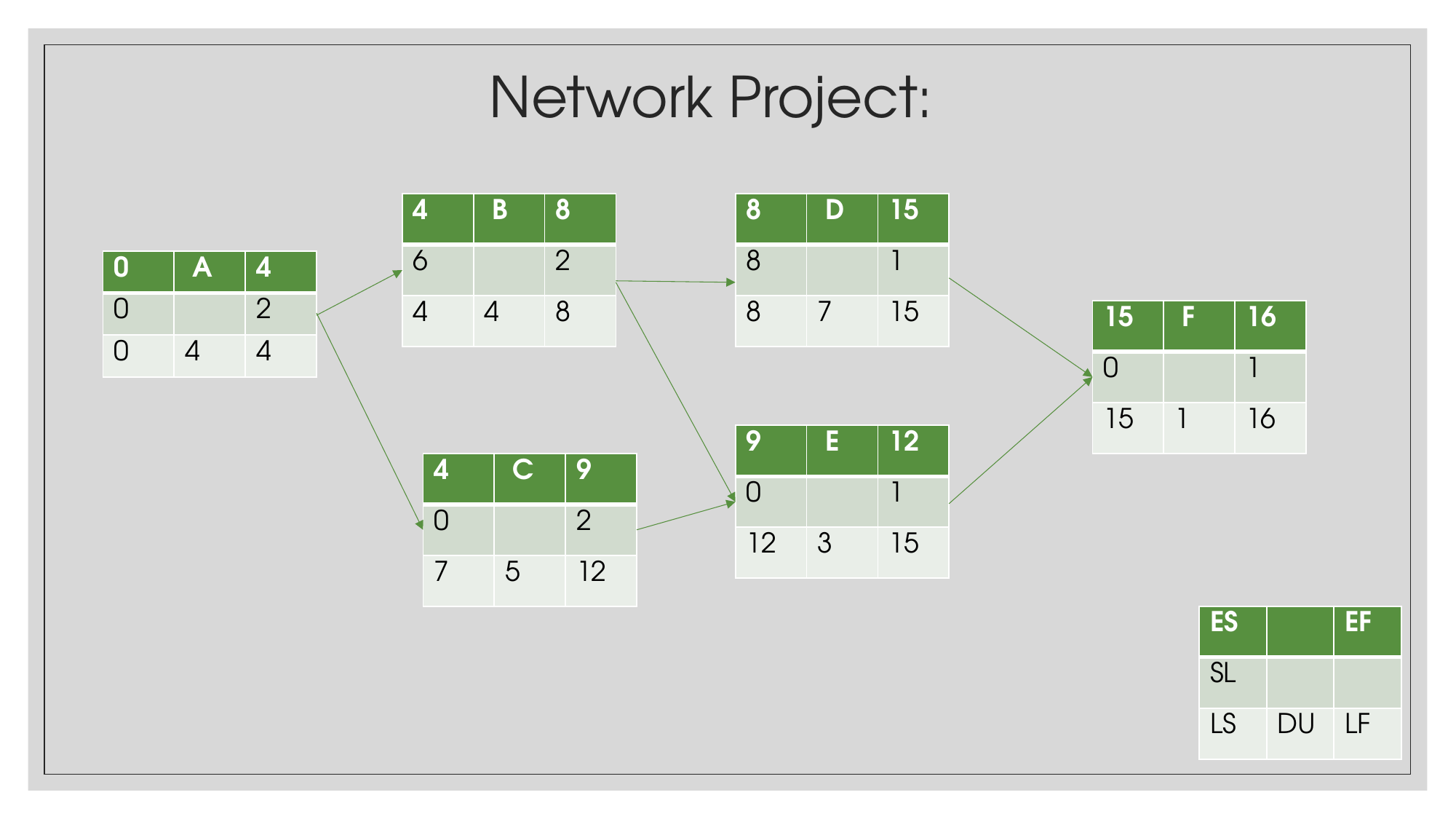

# Network Project:
| 4 | B | 8 |
| --- | --- | --- |
| 6 |  | 2 |
| 4 | 4 | 8 |
| 8 | D | 15 |
| --- | --- | --- |
| 8 |  | 1 |
| 8 | 7 | 15 |
| 0 | A | 4 |
| --- | --- | --- |
| 0 |  | 2 |
| 0 | 4 | 4 |
| 15 | F | 16 |
| --- | --- | --- |
| 0 |  | 1 |
| 15 | 1 | 16 |
| 9 | E | 12 |
| --- | --- | --- |
| 0 |  | 1 |
| 12 | 3 | 15 |
| 4 | C | 9 |
| --- | --- | --- |
| 0 |  | 2 |
| 7 | 5 | 12 |
| ES |  | EF |
| --- | --- | --- |
| SL |  |  |
| LS | DU | LF |